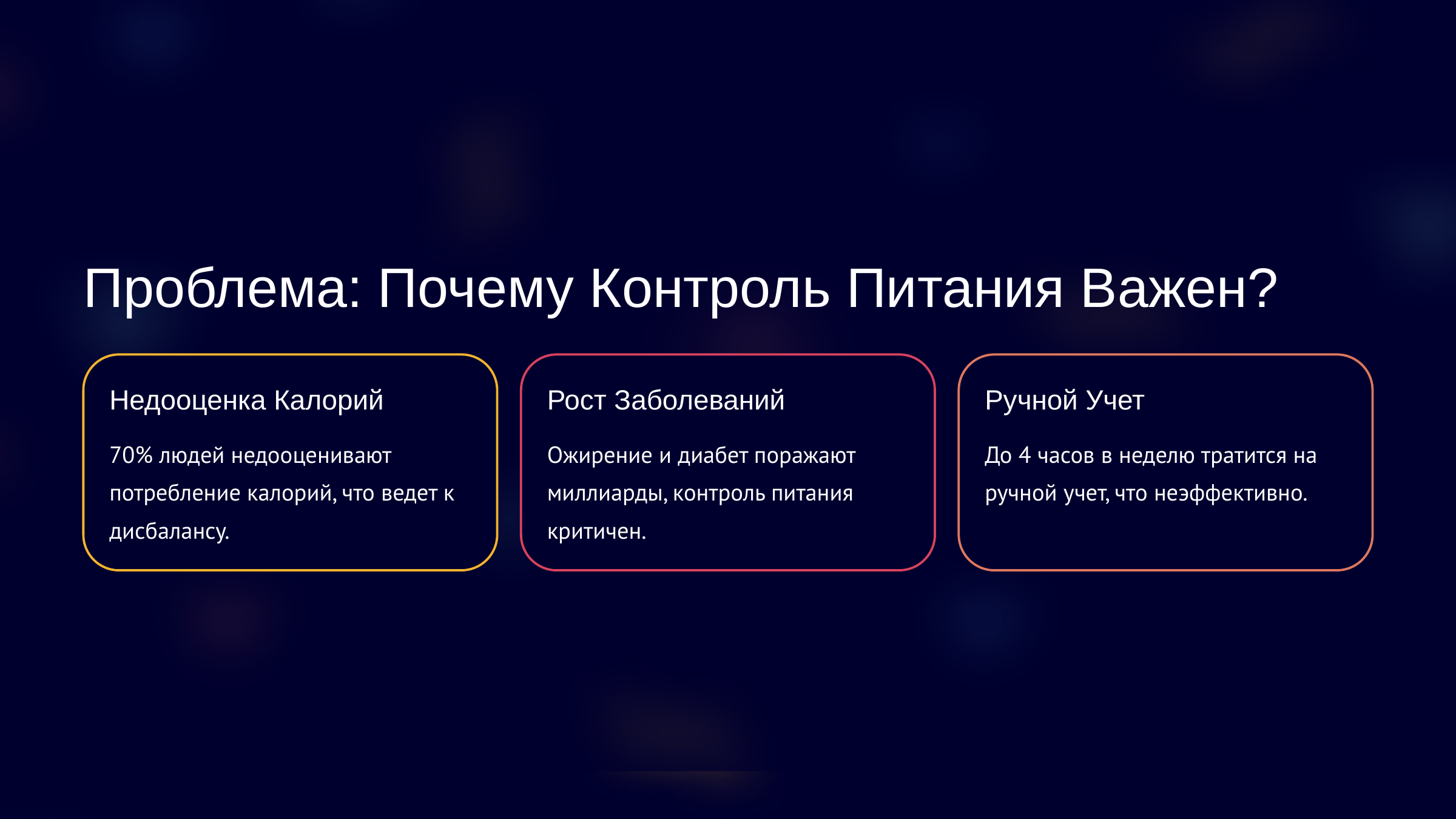

Проблема: Почему Контроль Питания Важен?

Недооценка Калорий
Рост Заболеваний
Ручной Учет
70% людей недооценивают потребление калорий, что ведет к дисбалансу.
Ожирение и диабет поражают миллиарды, контроль питания критичен.
До 4 часов в неделю тратится на ручной учет, что неэффективно.